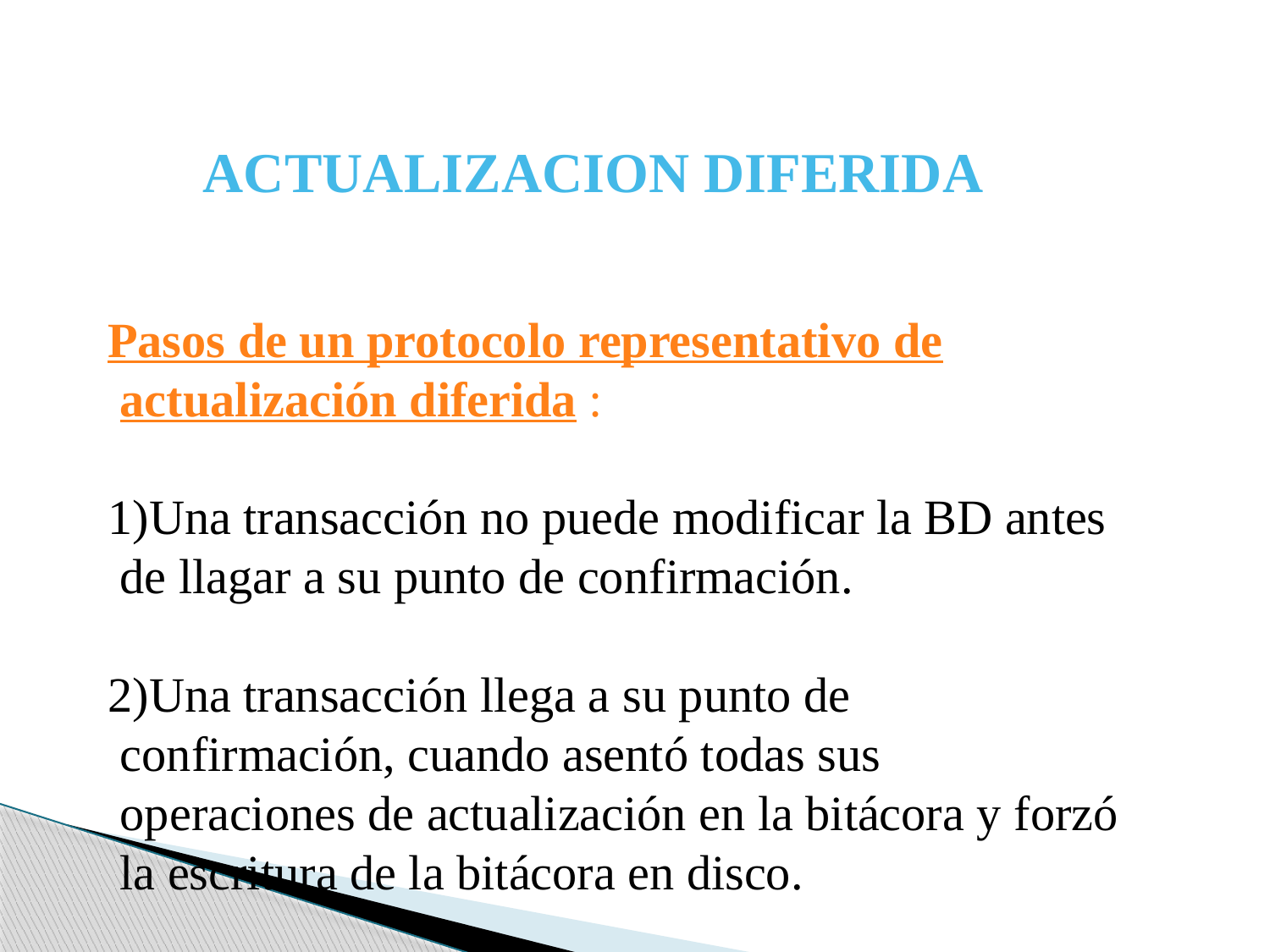

ACTUALIZACION DIFERIDA
Pasos de un protocolo representativo de actualización diferida :

Una transacción no puede modificar la BD antes de llagar a su punto de confirmación.

Una transacción llega a su punto de confirmación, cuando asentó todas sus operaciones de actualización en la bitácora y forzó la escritura de la bitácora en disco.